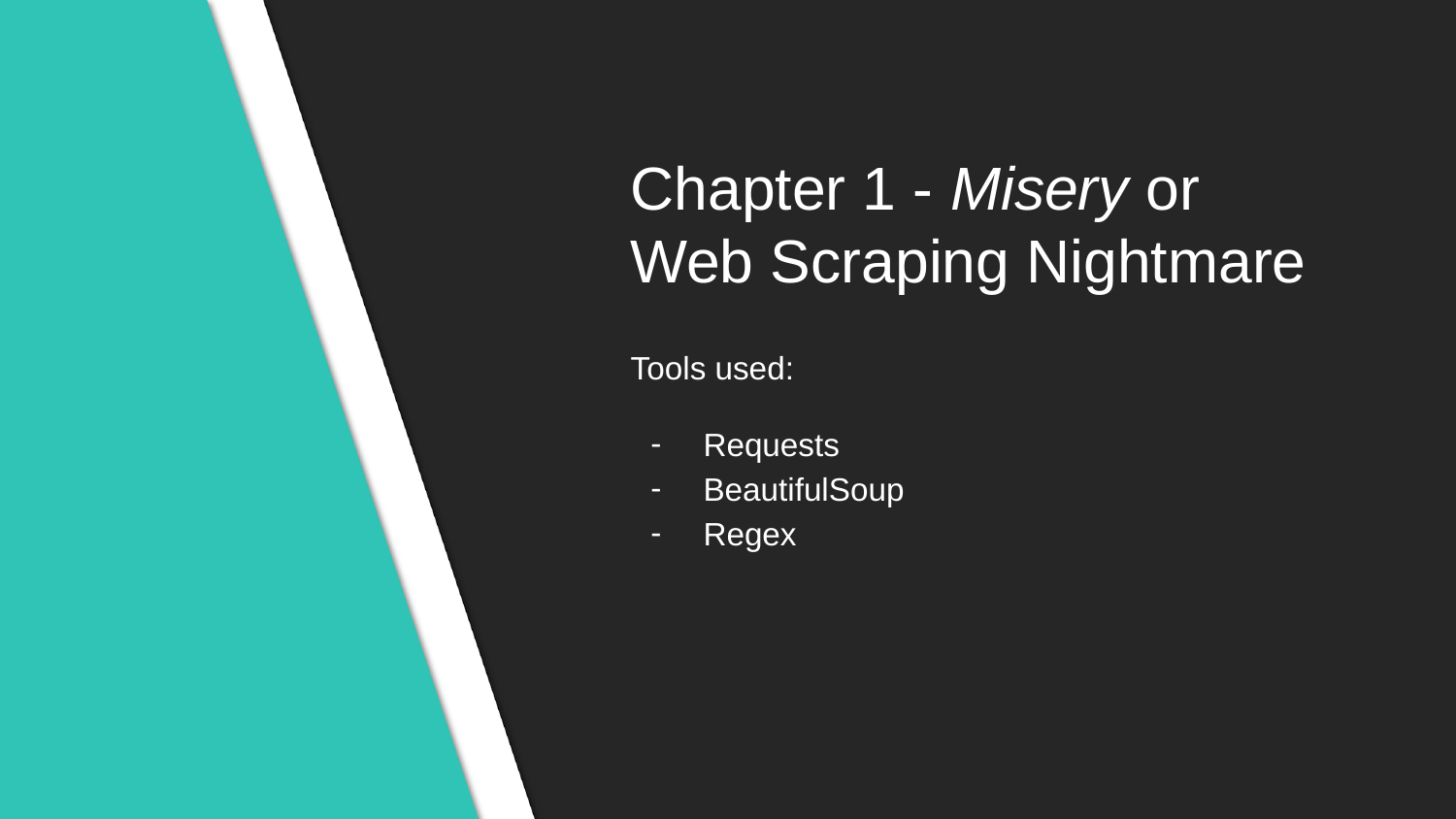

# Chapter 1 - Misery or Web Scraping Nightmare
Tools used:
Requests
BeautifulSoup
Regex